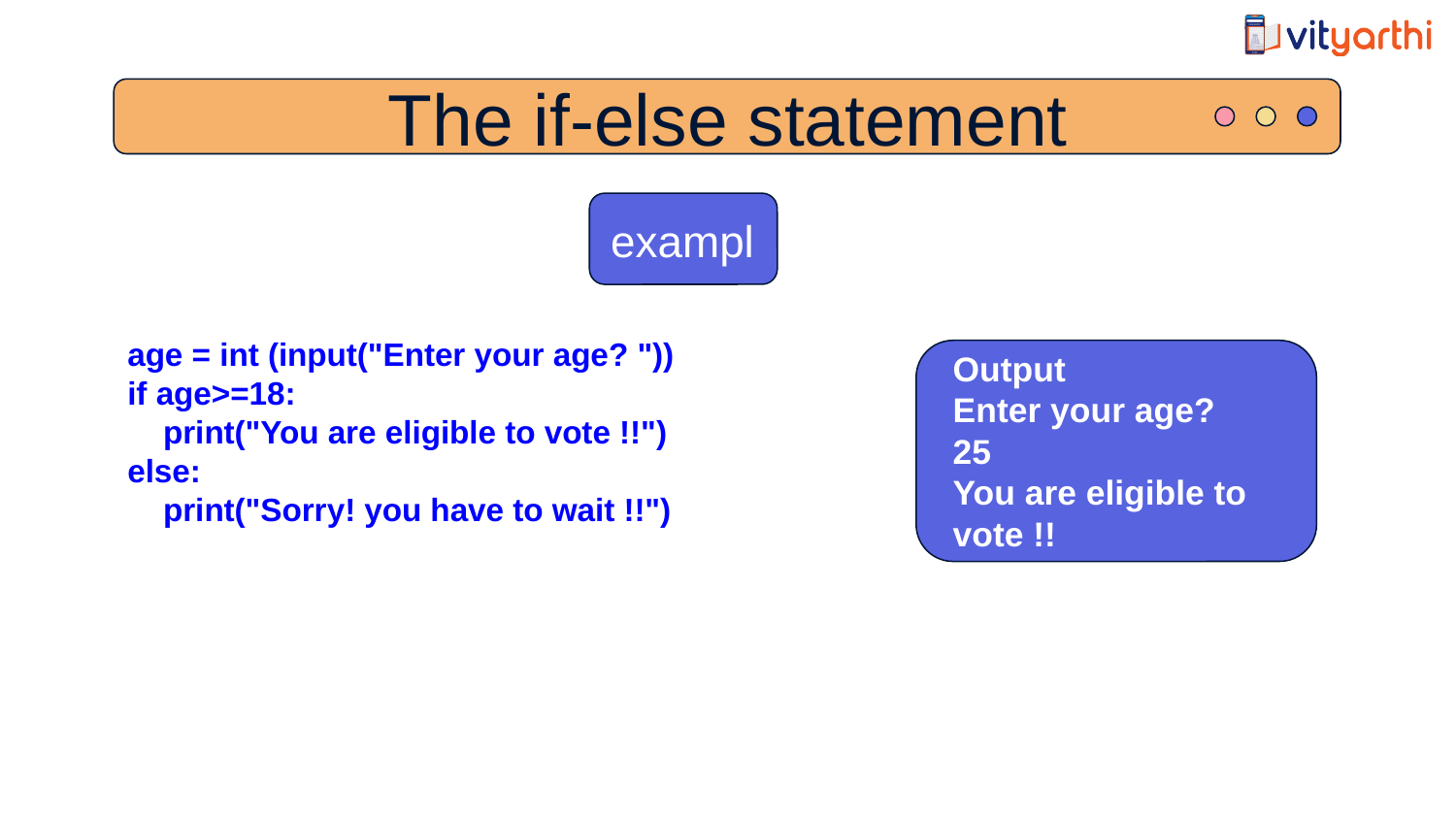

The if-else statement

 example
age = int (input("Enter your age? "))
if age>=18:
    print("You are eligible to vote !!")
else:
    print("Sorry! you have to wait !!")
Output
Enter your age?
25
You are eligible to vote !!